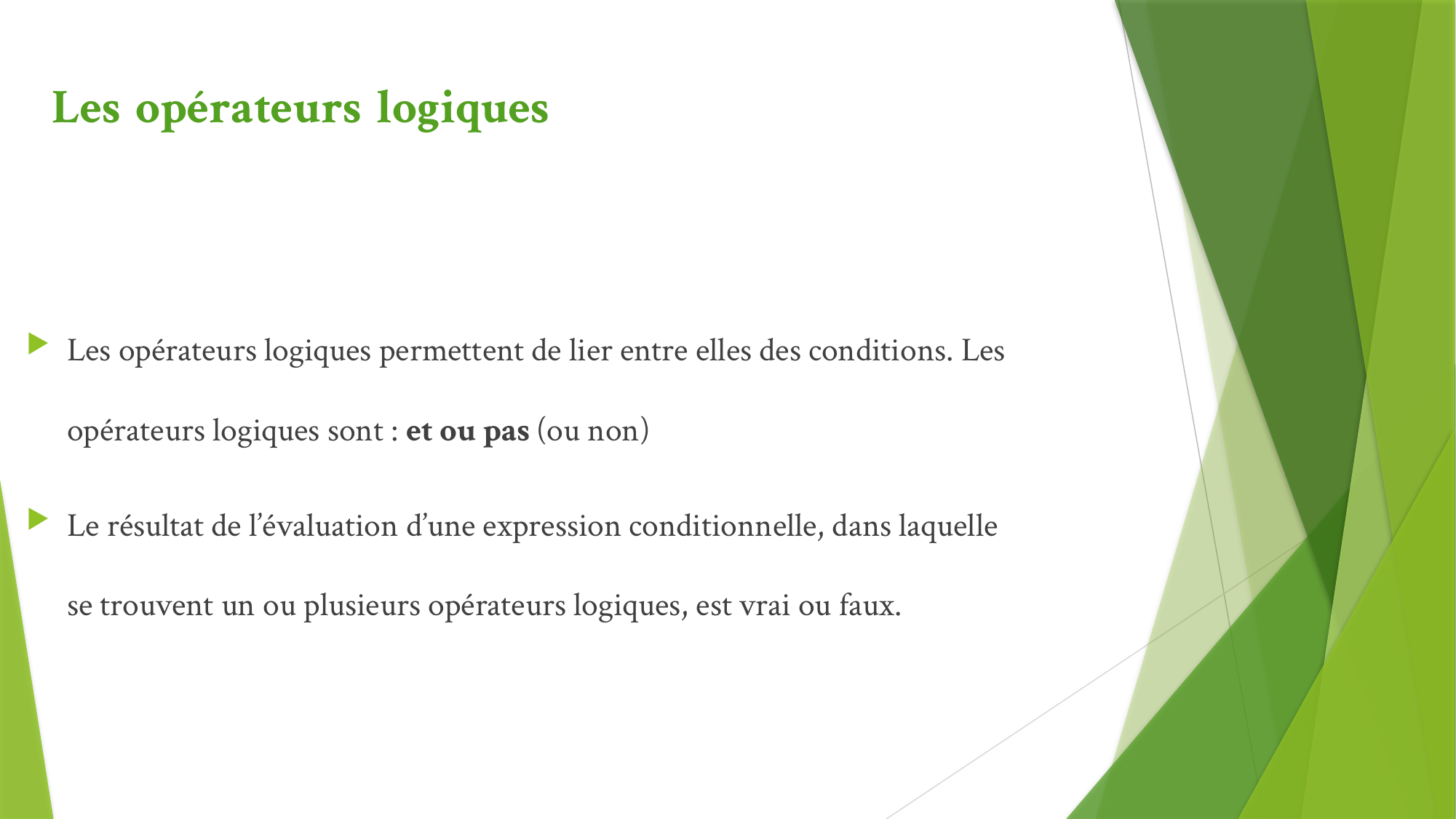

# Les opérateurs logiques
Les opérateurs logiques permettent de lier entre elles des conditions. Les opérateurs logiques sont : et ou pas (ou non)
Le résultat de l’évaluation d’une expression conditionnelle, dans laquelle se trouvent un ou plusieurs opérateurs logiques, est vrai ou faux.